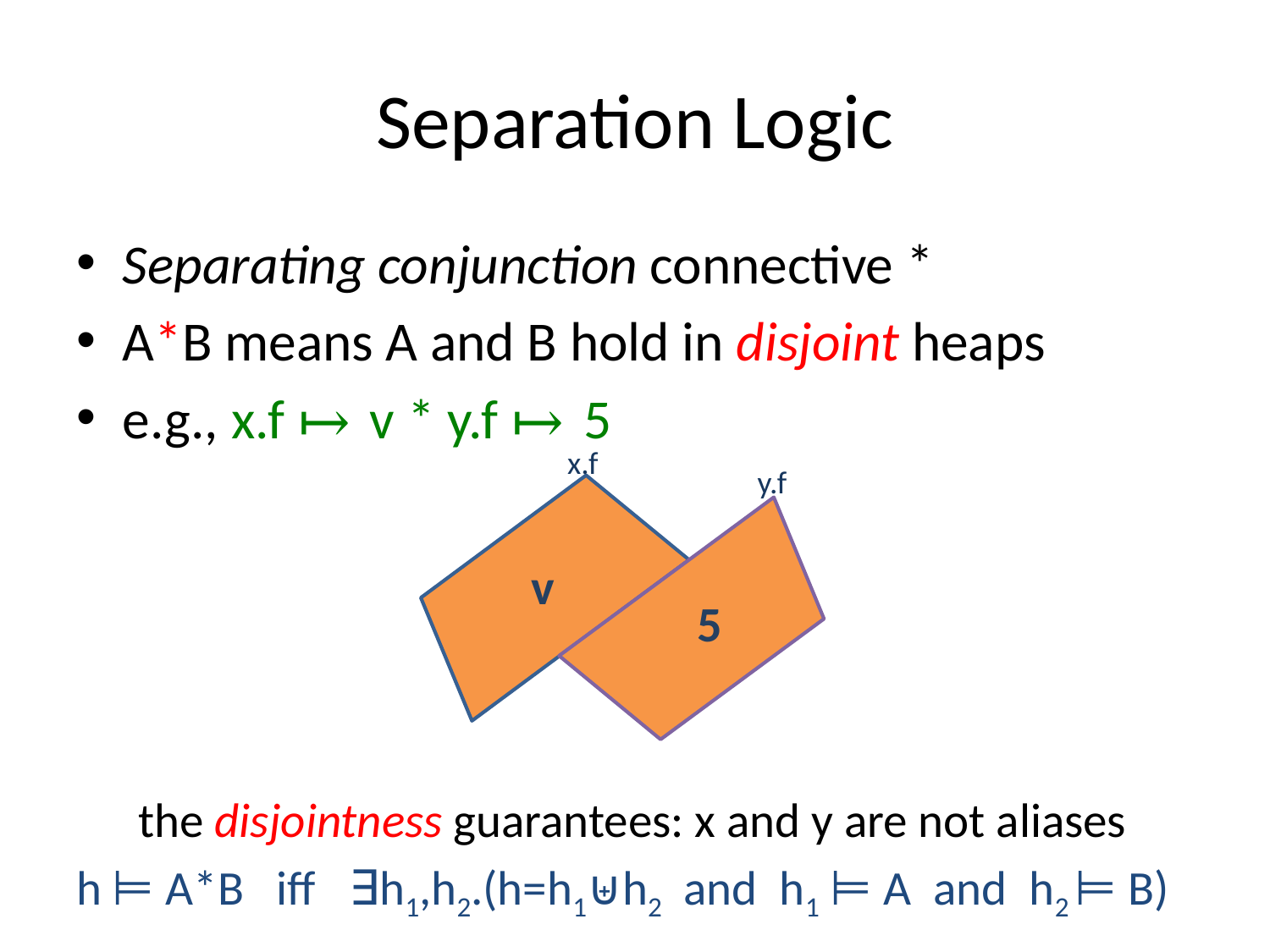

# Separation Logic
Separating conjunction connective *
A*B means A and B hold in disjoint heaps
e.g., x.f ↦ v * y.f ↦ 5

the disjointness guarantees: x and y are not aliases
h ⊨ A*B   iff   ∃h1,h2.(h=h1⊎h2  and  h1 ⊨ A  and  h2 ⊨ B)

x.f
y.f

v

5